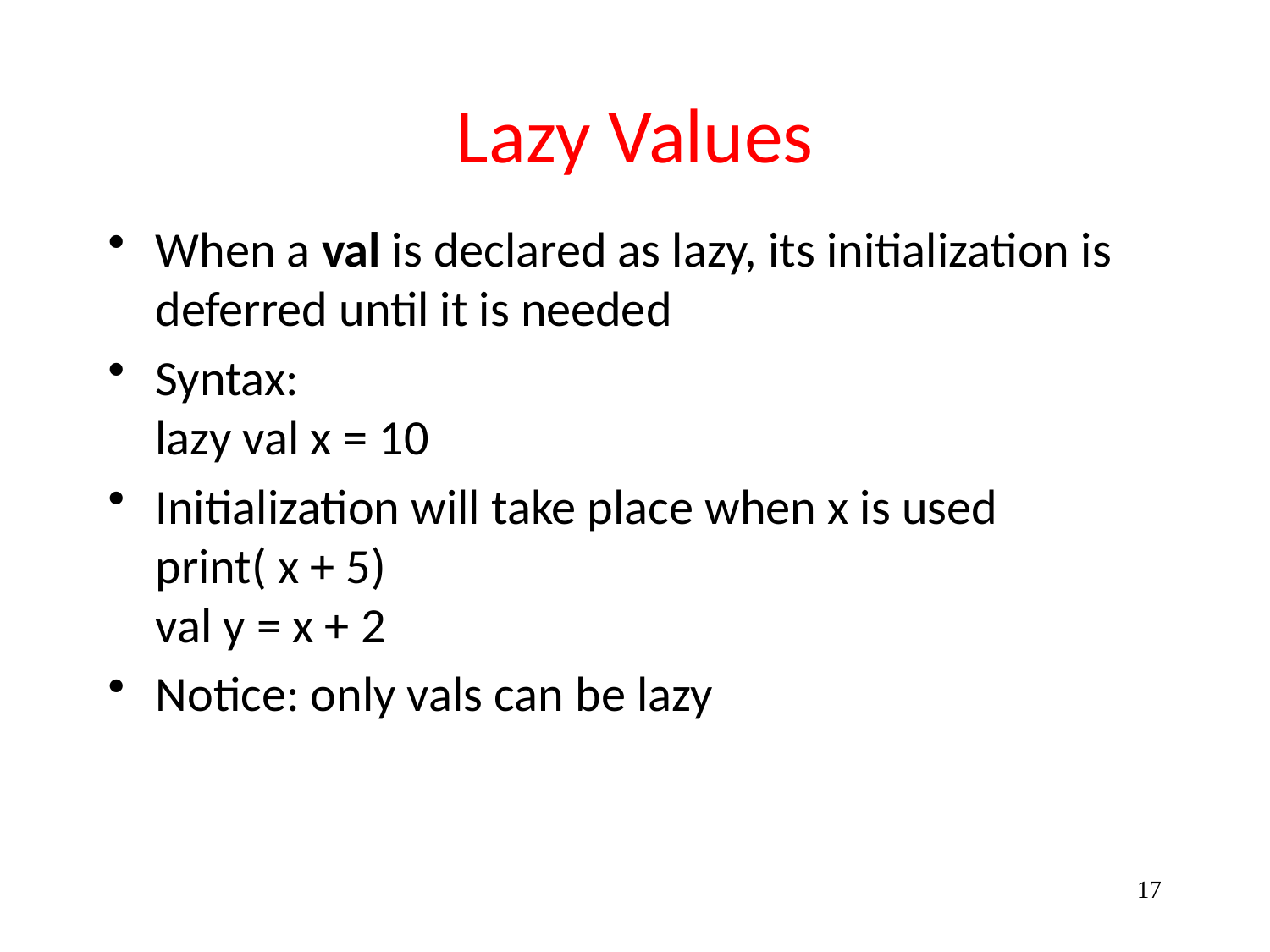

# Lazy Values
When a val is declared as lazy, its initialization is deferred until it is needed
Syntax:
lazy val x = 10
Initialization will take place when x is used
print( x + 5)
val y = x + 2
Notice: only vals can be lazy
17